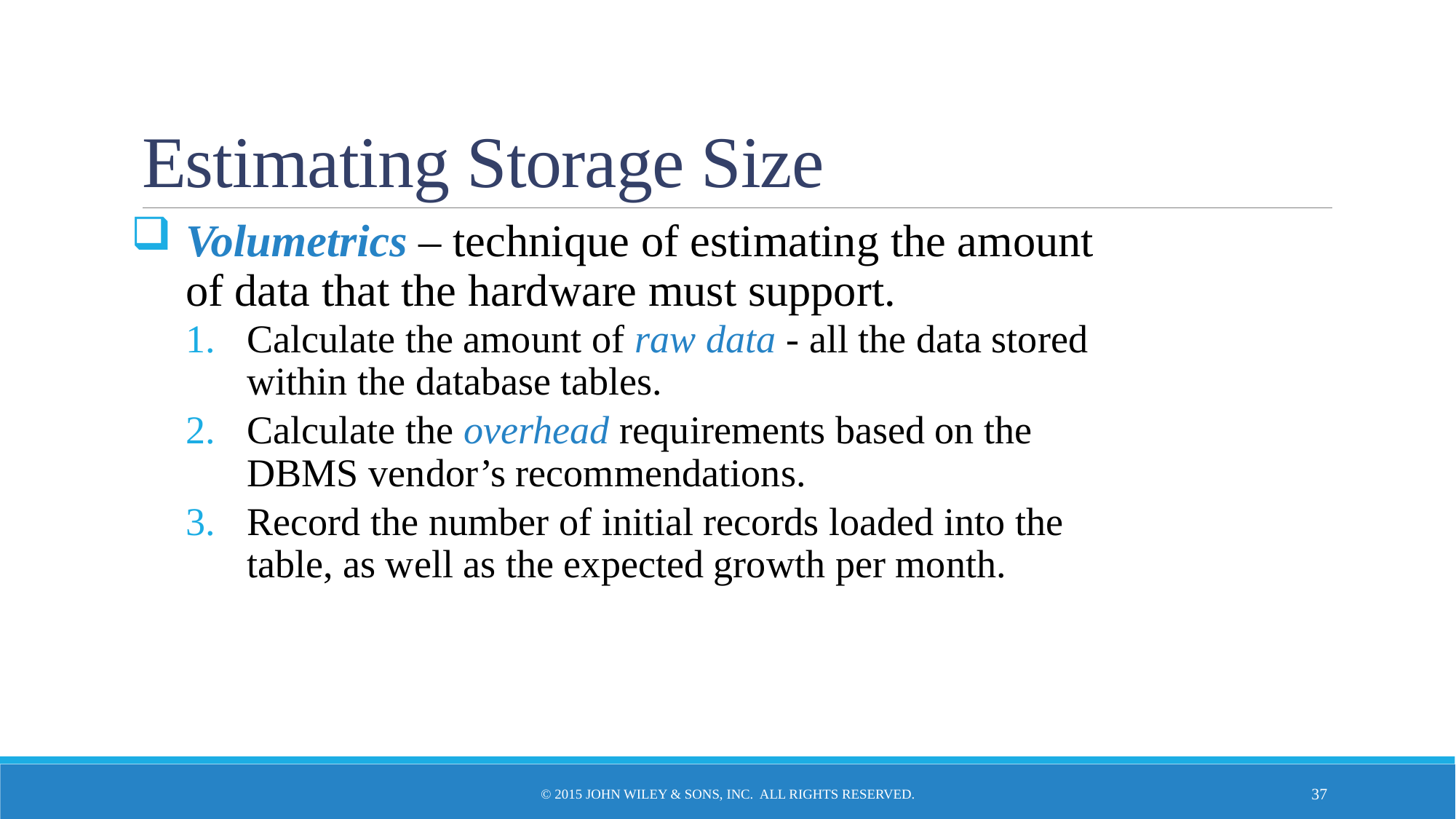

# Estimating Storage Size
Volumetrics – technique of estimating the amount of data that the hardware must support.
Calculate the amount of raw data - all the data stored within the database tables.
Calculate the overhead requirements based on the DBMS vendor’s recommendations.
Record the number of initial records loaded into the table, as well as the expected growth per month.

© 2015 John Wiley & Sons, Inc.  All rights reserved.
37